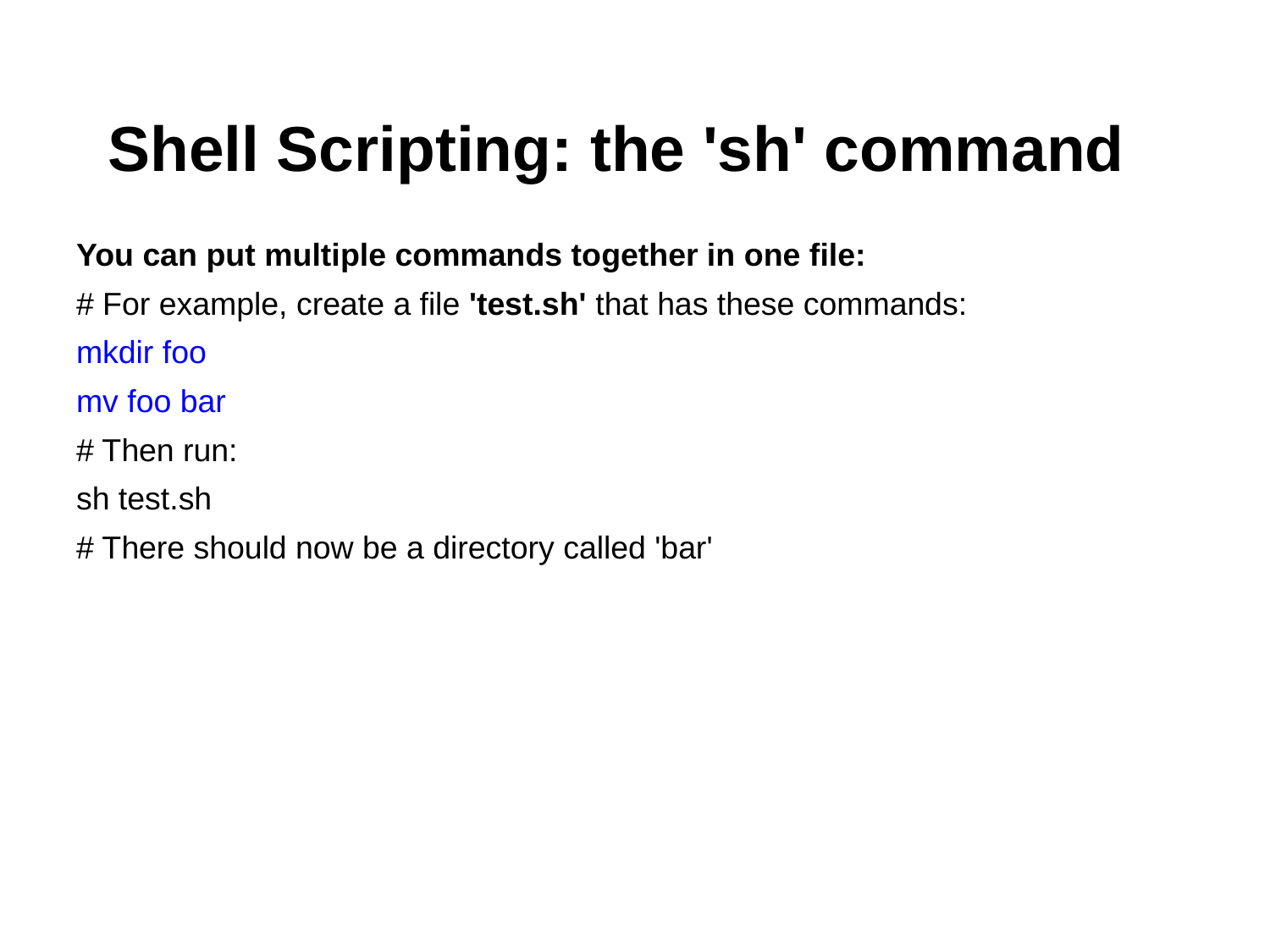

# Shell Scripting: the 'sh' command
You can put multiple commands together in one file:
# For example, create a file 'test.sh' that has these commands:
mkdir foo
mv foo bar
# Then run:
sh test.sh
# There should now be a directory called 'bar'